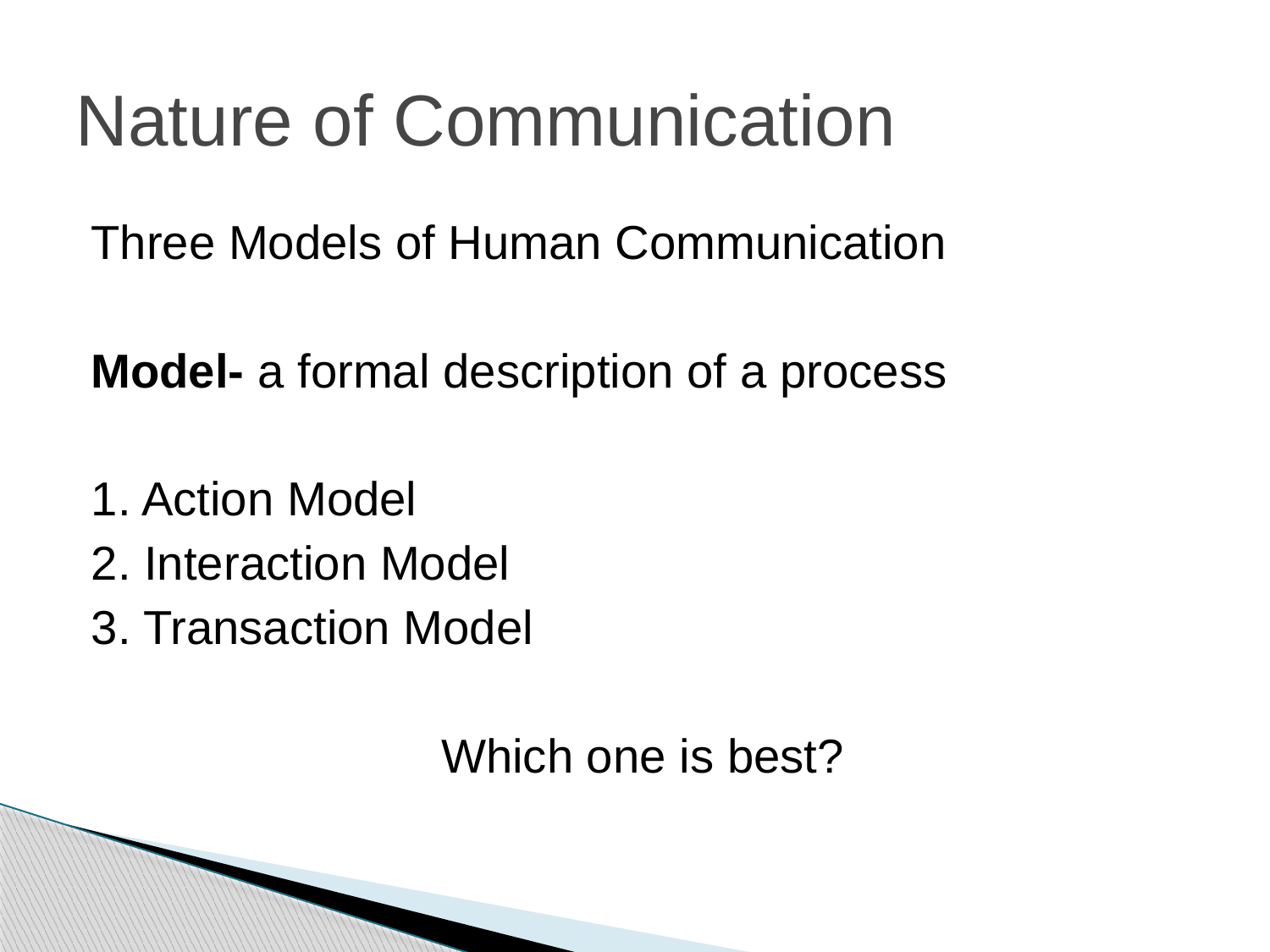

# Nature of Communication
Three Models of Human Communication

Model- a formal description of a process

1. Action Model
2. Interaction Model
3. Transaction Model

Which one is best?